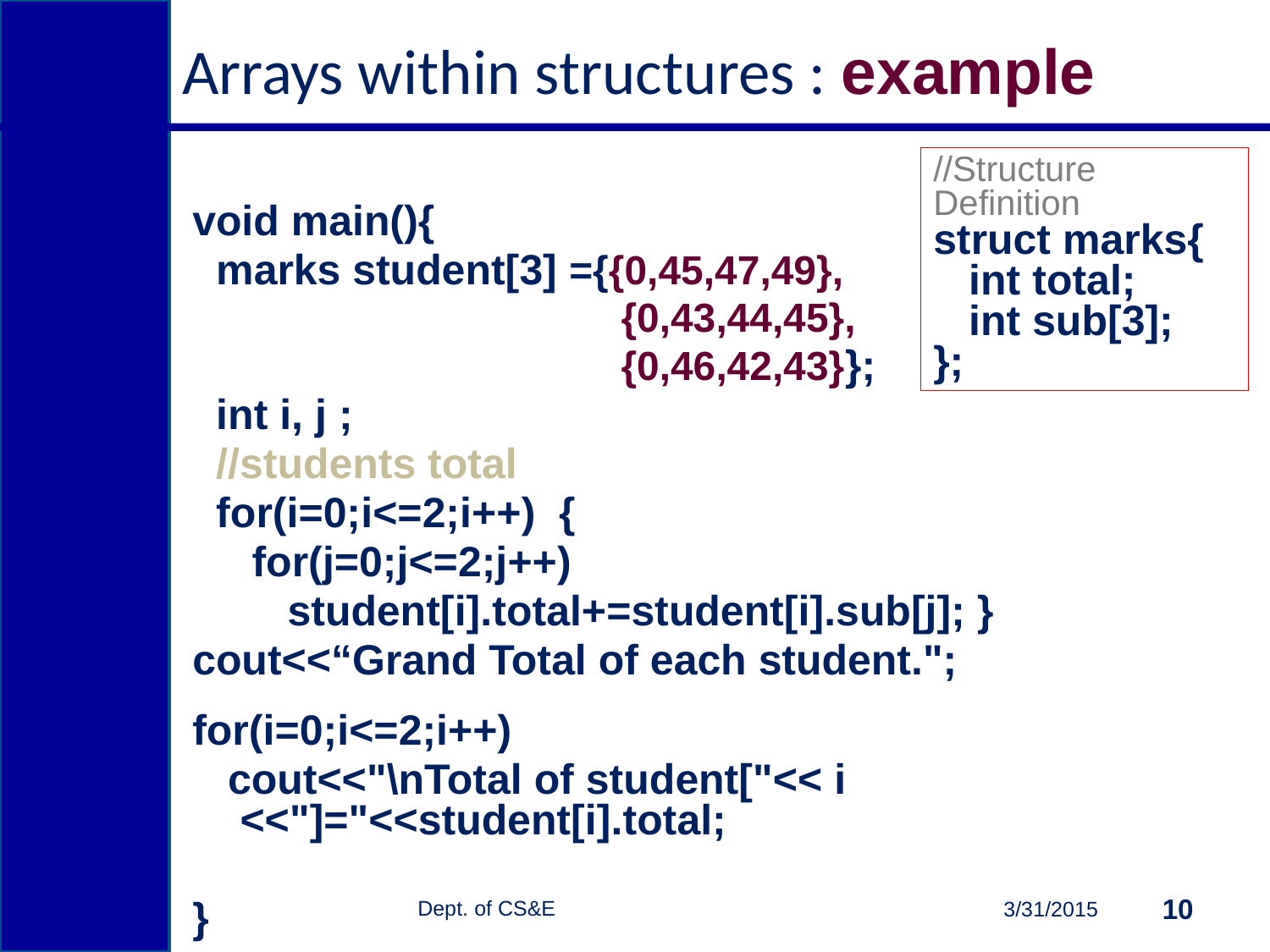

# Arrays within structures : example
//Structure Definition
struct marks{
   int total;
   int sub[3];
};
void main(){
  marks student[3] ={{0,45,47,49},
				{0,43,44,45},
				{0,46,42,43}};
  int i, j ;
  //students total
  for(i=0;i<=2;i++)  {
	 for(j=0;j<=2;j++)
	    student[i].total+=student[i].sub[j]; }
cout<<“Grand Total of each student.";

for(i=0;i<=2;i++)
   cout<<"\nTotal of student["<< i <<"]="<<student[i].total;

}

Dept. of CS&E
10
3/31/2015